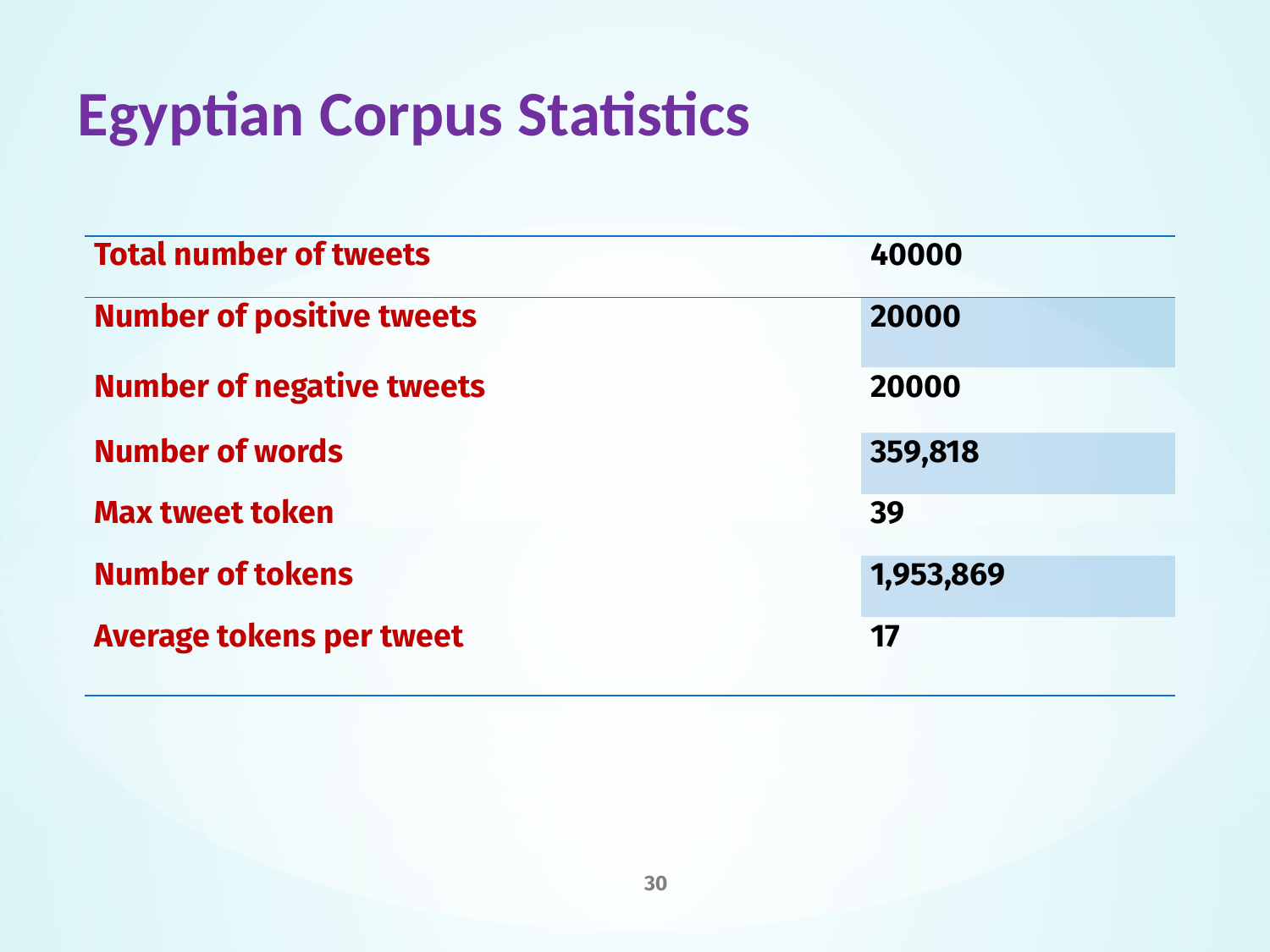

# Egyptian Corpus Statistics
| Total number of tweets | 40000 |
| --- | --- |
| Number of positive tweets | 20000 |
| Number of negative tweets | 20000 |
| Number of words | 359,818 |
| Max tweet token | 39 |
| Number of tokens | 1,953,869 |
| Average tokens per tweet | 17 |
30